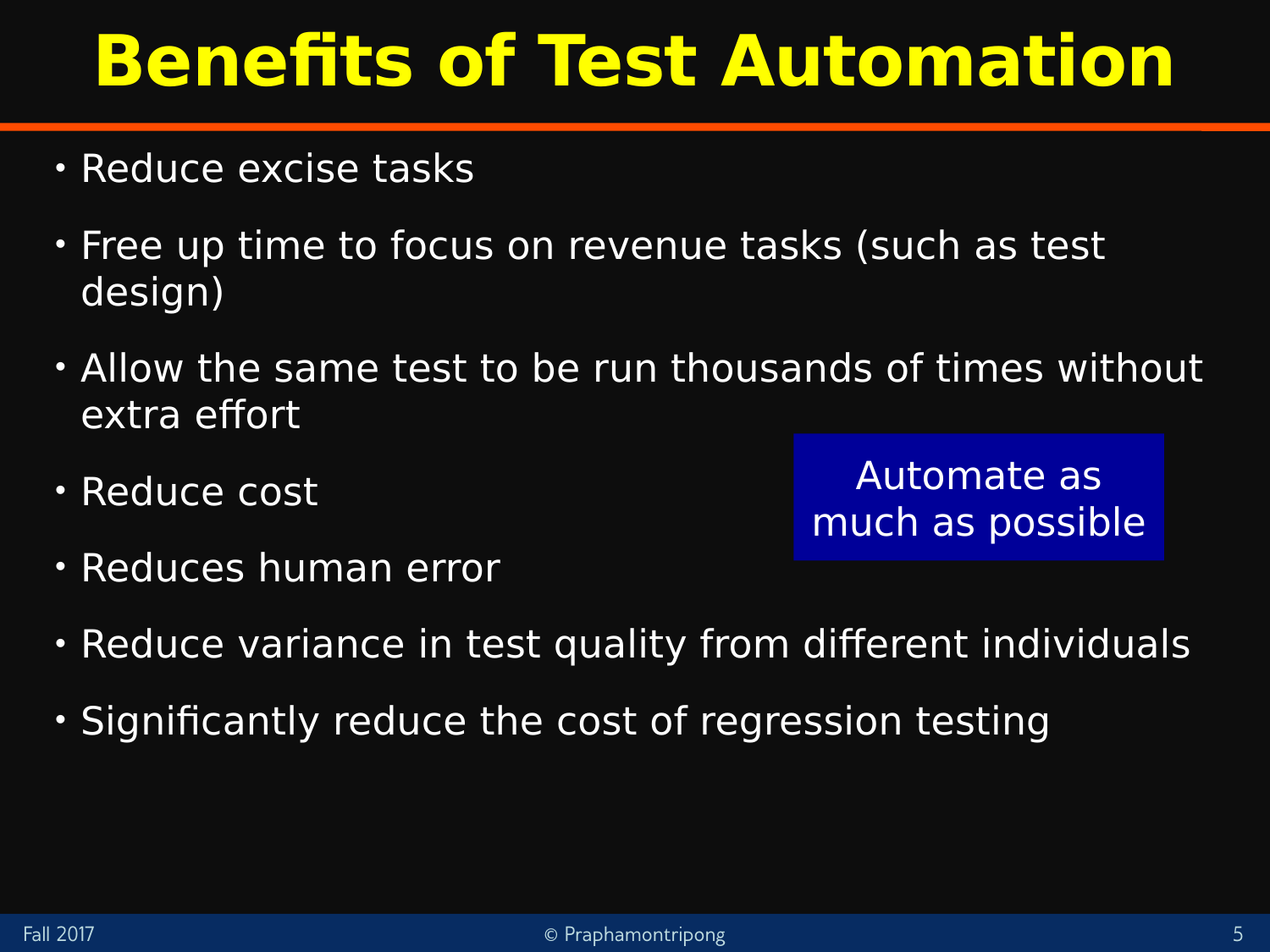

# Benefits of Test Automation
Reduce excise tasks
Free up time to focus on revenue tasks (such as test design)
Allow the same test to be run thousands of times without extra effort
Reduce cost
Reduces human error
Reduce variance in test quality from different individuals
Significantly reduce the cost of regression testing
Automate as much as possible